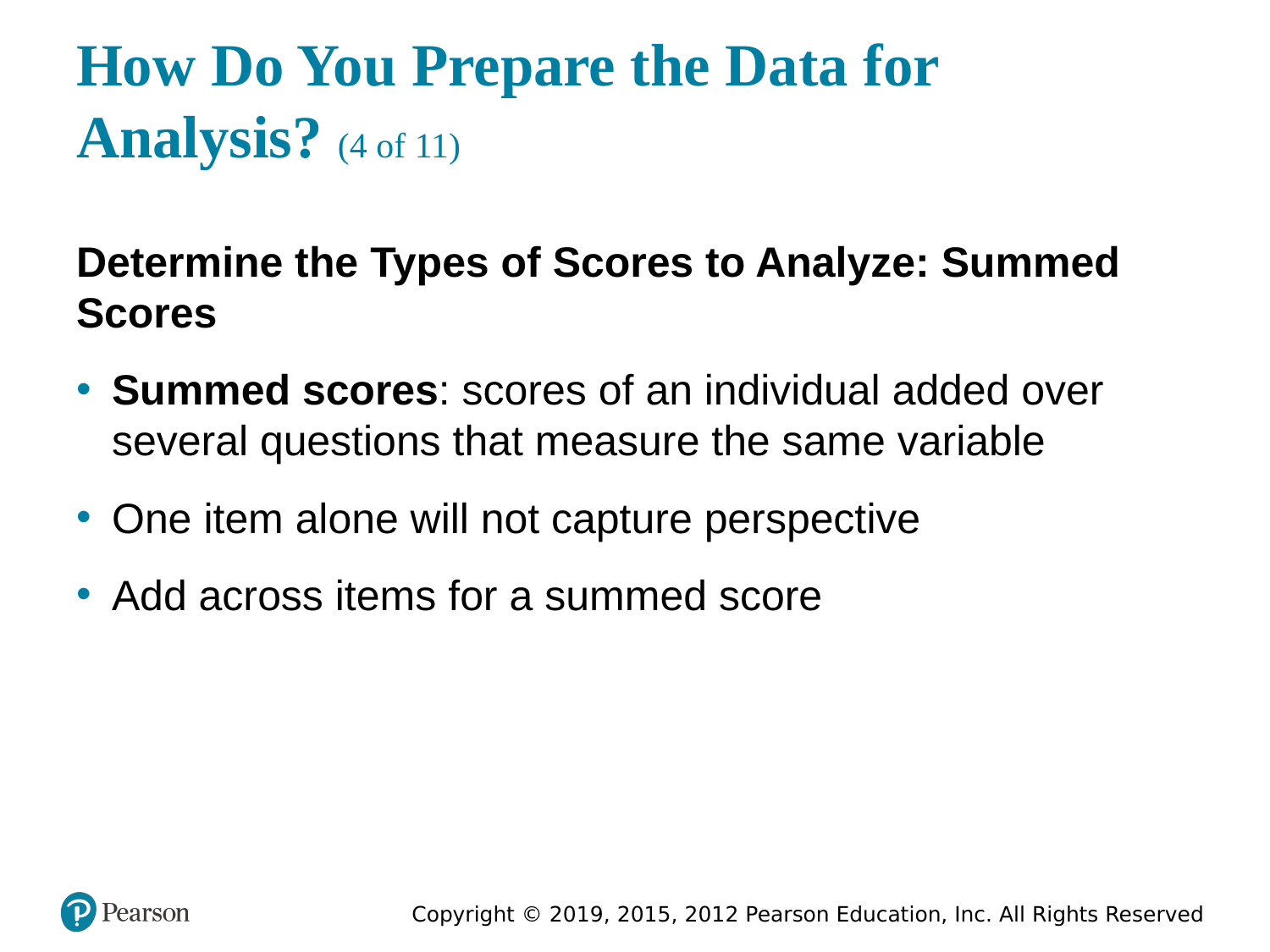

# How Do You Prepare the Data for Analysis? (4 of 11)
Determine the Types of Scores to Analyze: Summed Scores
Summed scores: scores of an individual added over several questions that measure the same variable
One item alone will not capture perspective
Add across items for a summed score